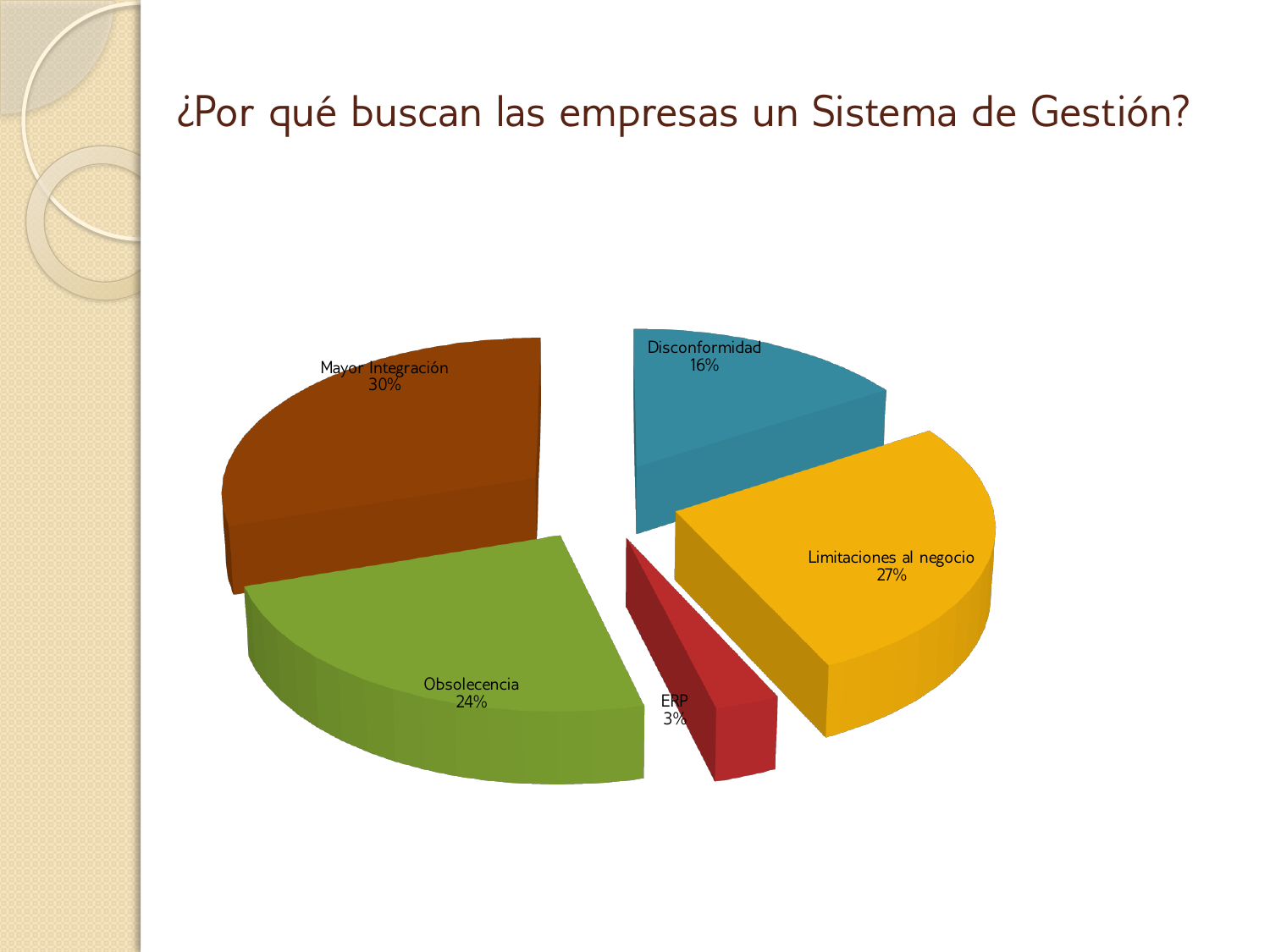

[unsupported chart]

# ¿Por qué buscan las empresas un Sistema de Gestión?